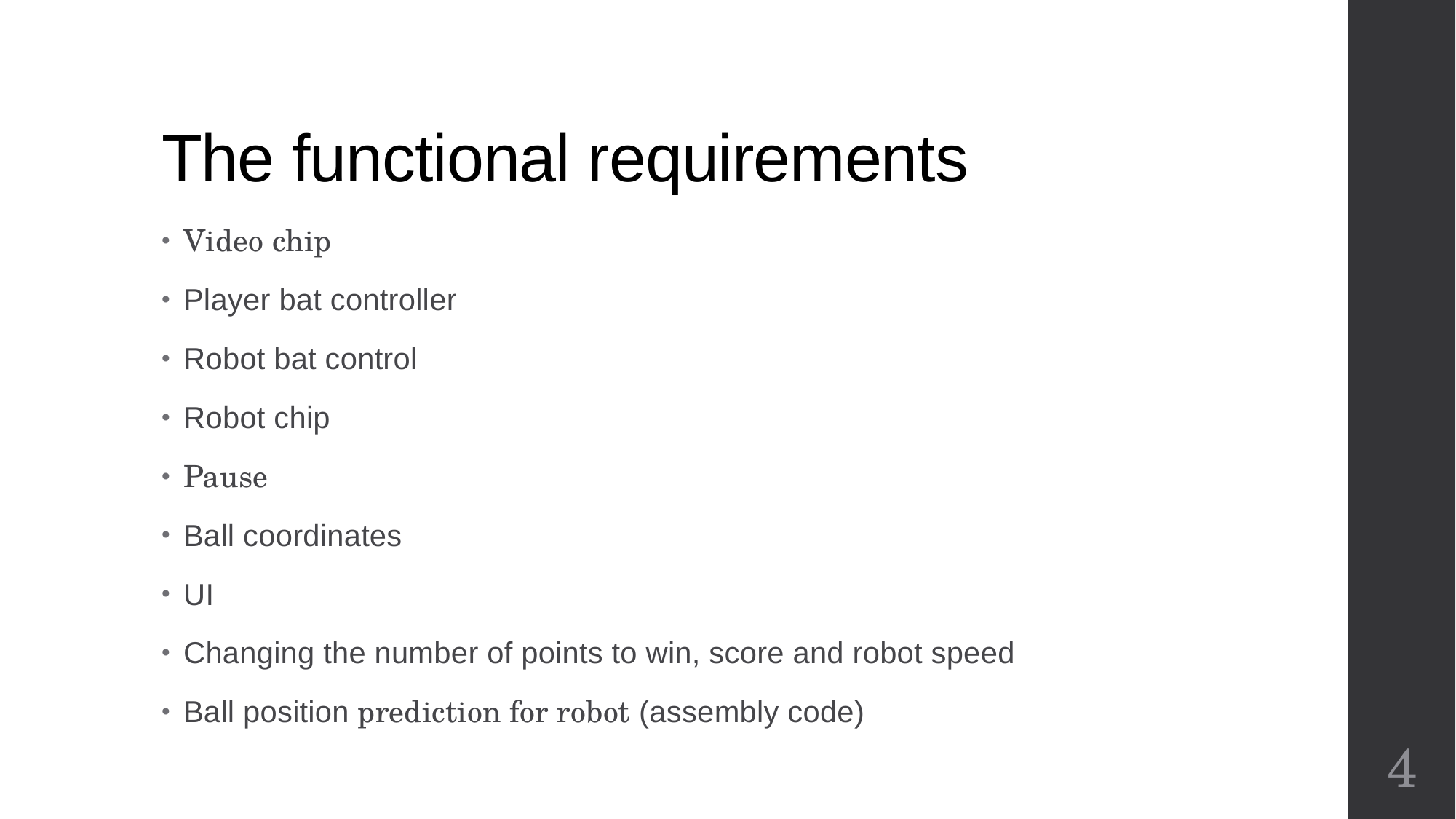

# The functional requirements
Video chip
Player bat controller
Robot bat control
Robot chip
Pause
Ball coordinates
UI
Changing the number of points to win, score and robot speed
Ball position prediction for robot (assembly code)
4